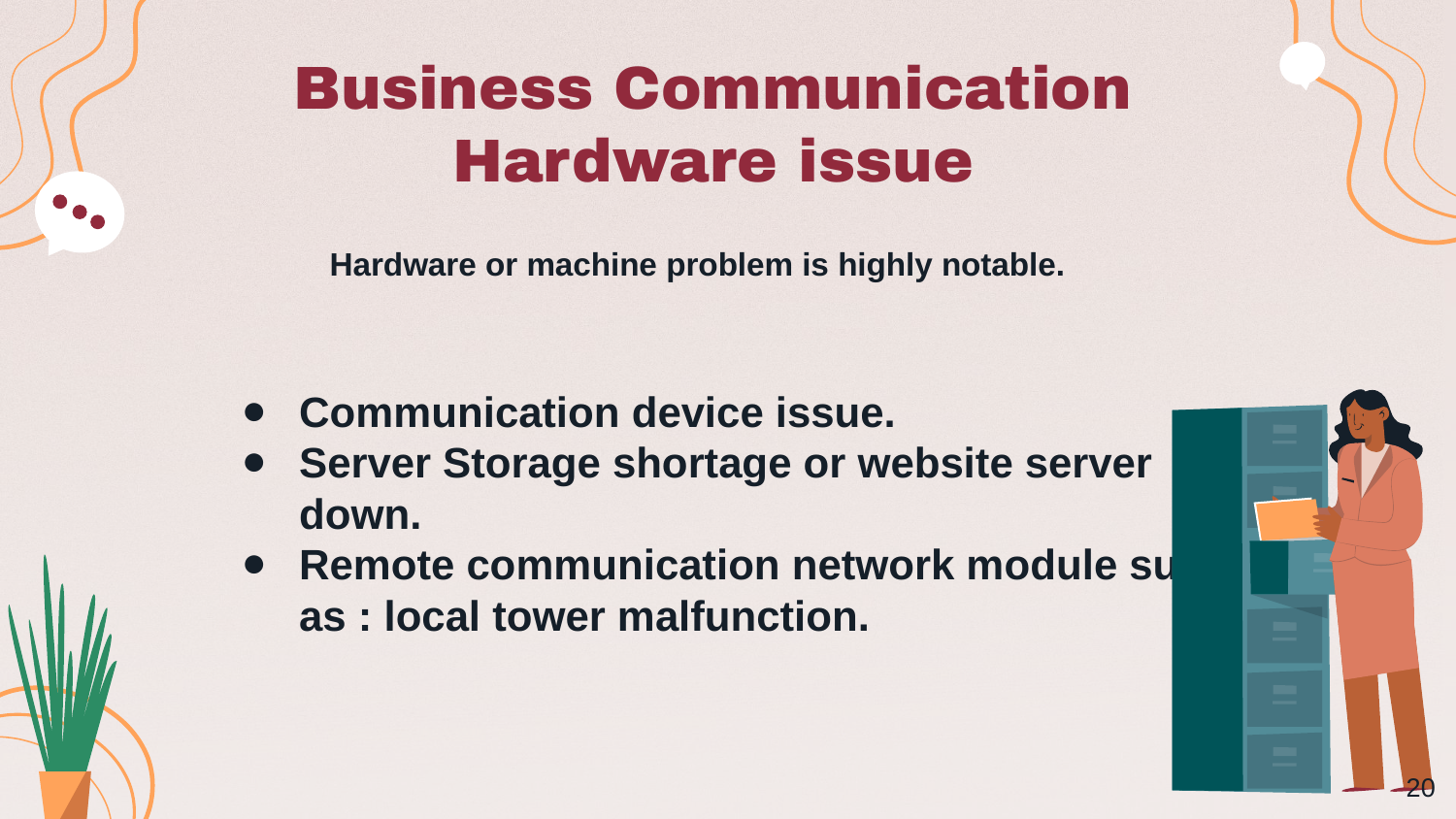

# Business Communication Hardware issue

Hardware or machine problem is highly notable.
Communication device issue.
Server Storage shortage or website server down.
Remote communication network module such as : local tower malfunction.

20